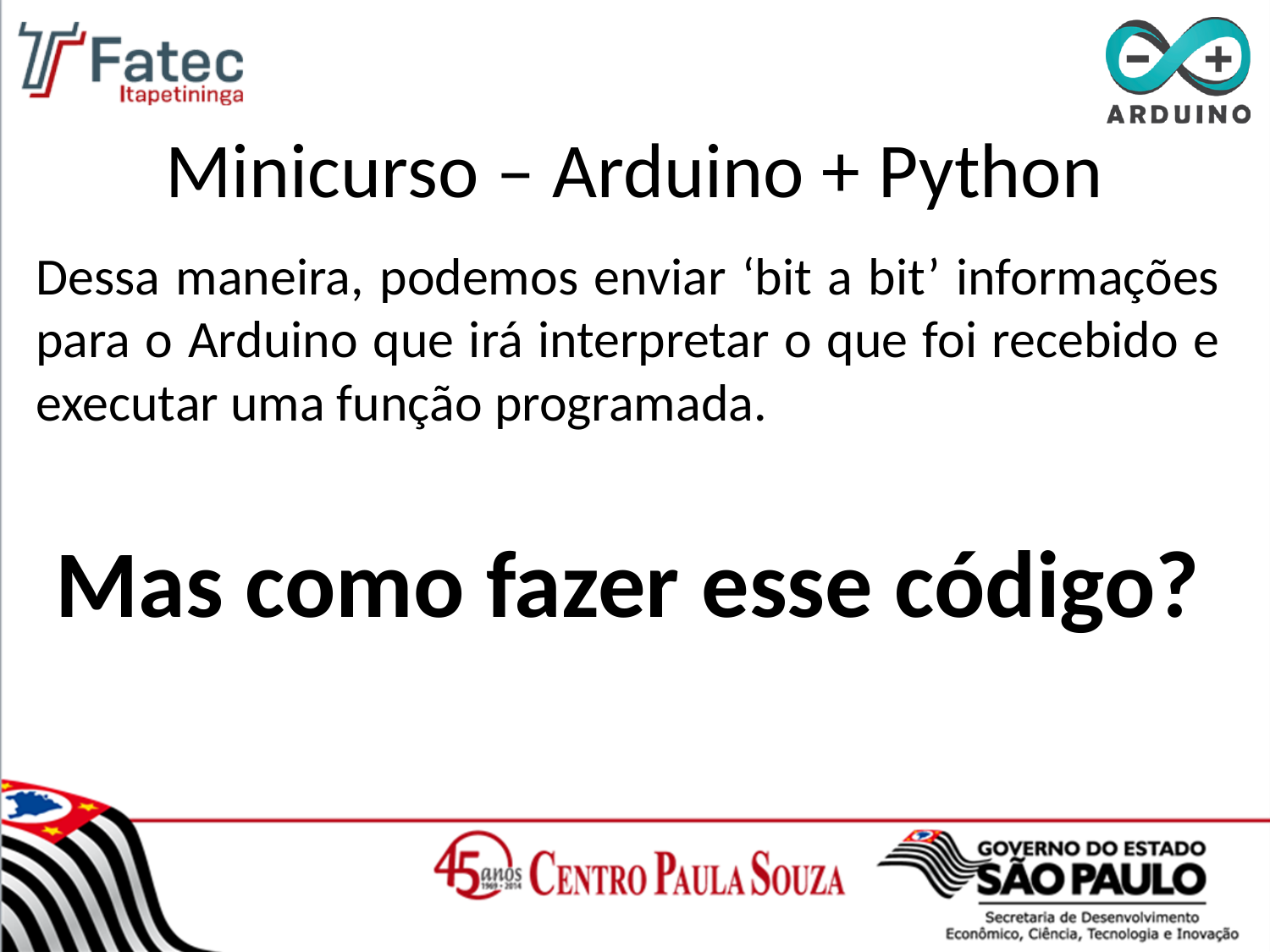

# Minicurso – Arduino + Python
Dessa maneira, podemos enviar ‘bit a bit’ informações para o Arduino que irá interpretar o que foi recebido e executar uma função programada.
Mas como fazer esse código?